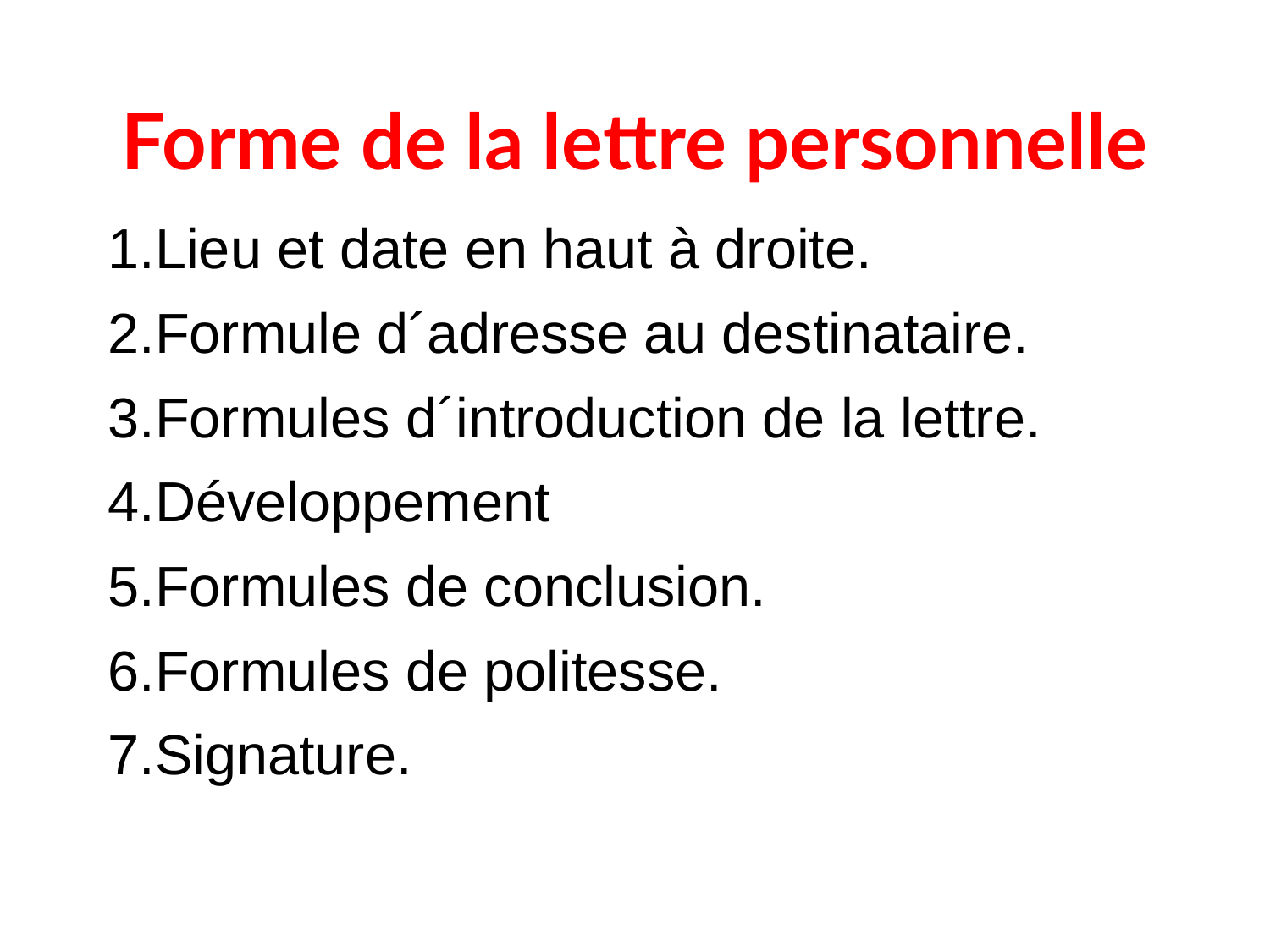

# Forme de la lettre personnelle
Lieu et date en haut à droite.
Formule d´adresse au destinataire.
Formules d´introduction de la lettre.
Développement
Formules de conclusion.
Formules de politesse.
Signature.